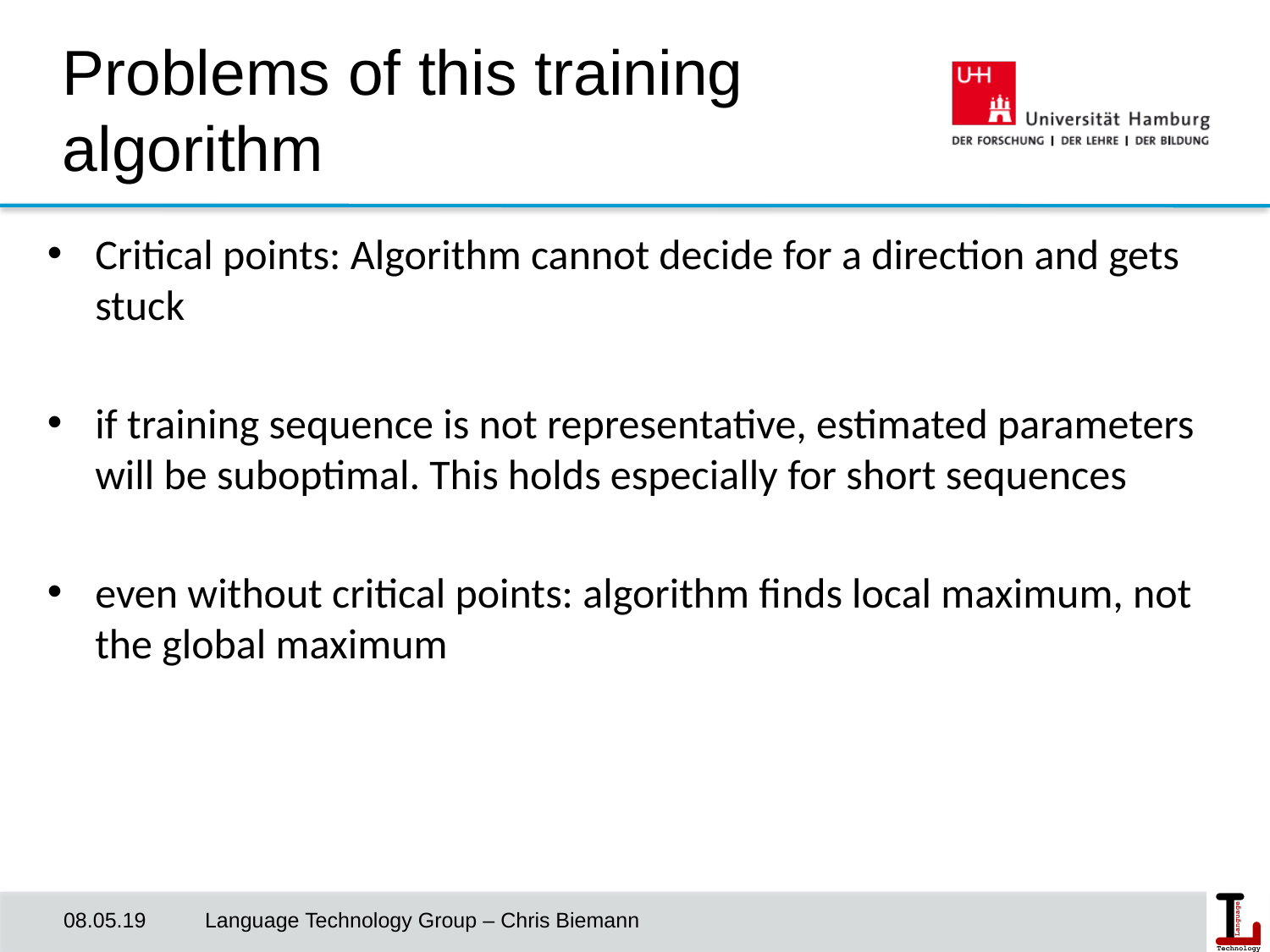

# Problems of this training algorithm
Critical points: Algorithm cannot decide for a direction and gets stuck

if training sequence is not representative, estimated parameters will be suboptimal. This holds especially for short sequences

even without critical points: algorithm finds local maximum, not the global maximum

08.05.19
 Language Technology Group – Chris Biemann